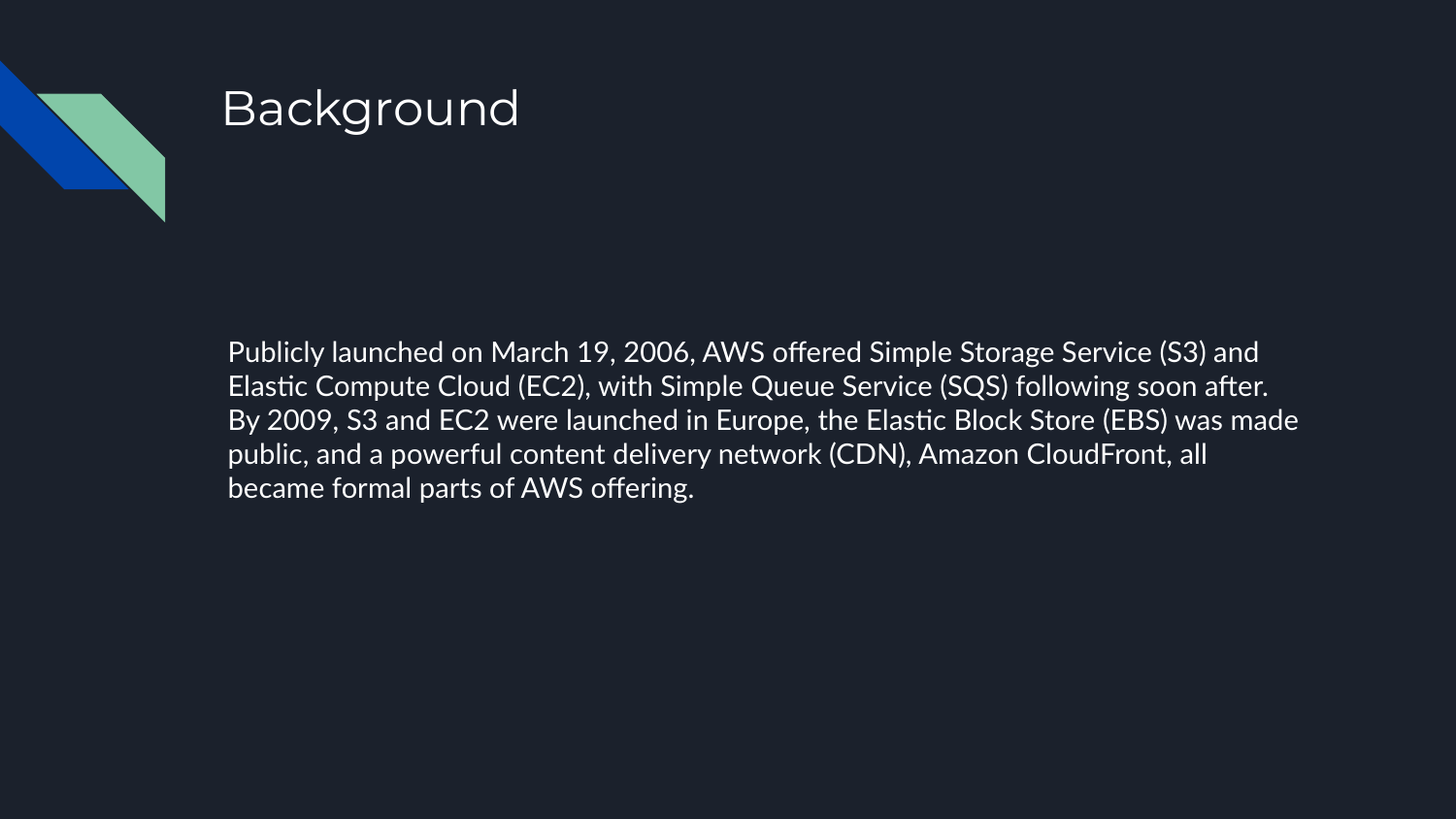

# Background
Publicly launched on March 19, 2006, AWS offered Simple Storage Service (S3) and Elastic Compute Cloud (EC2), with Simple Queue Service (SQS) following soon after. By 2009, S3 and EC2 were launched in Europe, the Elastic Block Store (EBS) was made public, and a powerful content delivery network (CDN), Amazon CloudFront, all became formal parts of AWS offering.